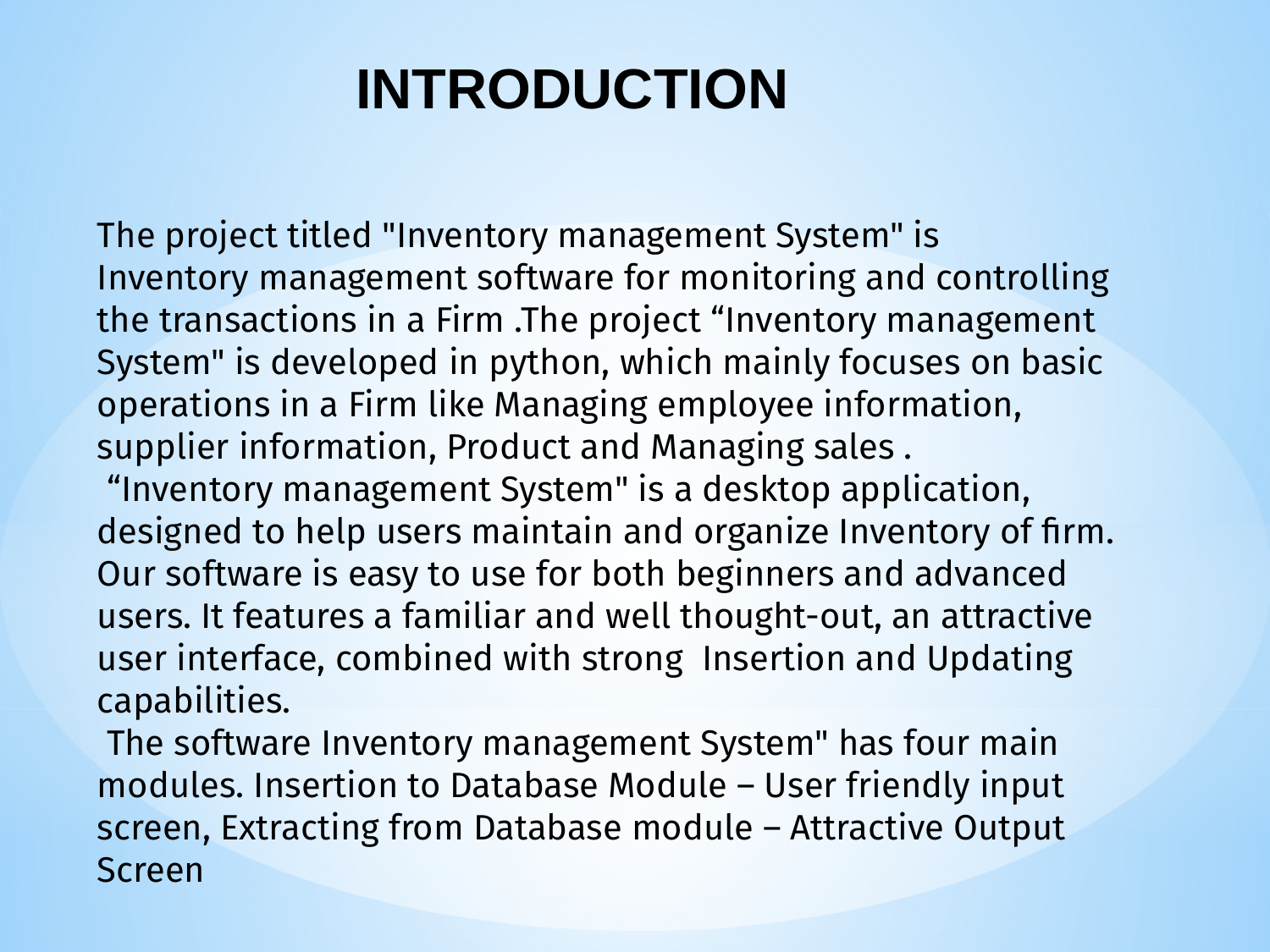

INTRODUCTION
The project titled "Inventory management System" is Inventory management software for monitoring and controlling the transactions in a Firm .The project “Inventory management System" is developed in python, which mainly focuses on basic operations in a Firm like Managing employee information, supplier information, Product and Managing sales .
 “Inventory management System" is a desktop application, designed to help users maintain and organize Inventory of firm. Our software is easy to use for both beginners and advanced users. It features a familiar and well thought-out, an attractive user interface, combined with strong  Insertion and Updating capabilities.
 The software Inventory management System" has four main modules. Insertion to Database Module – User friendly input screen, Extracting from Database module – Attractive Output Screen